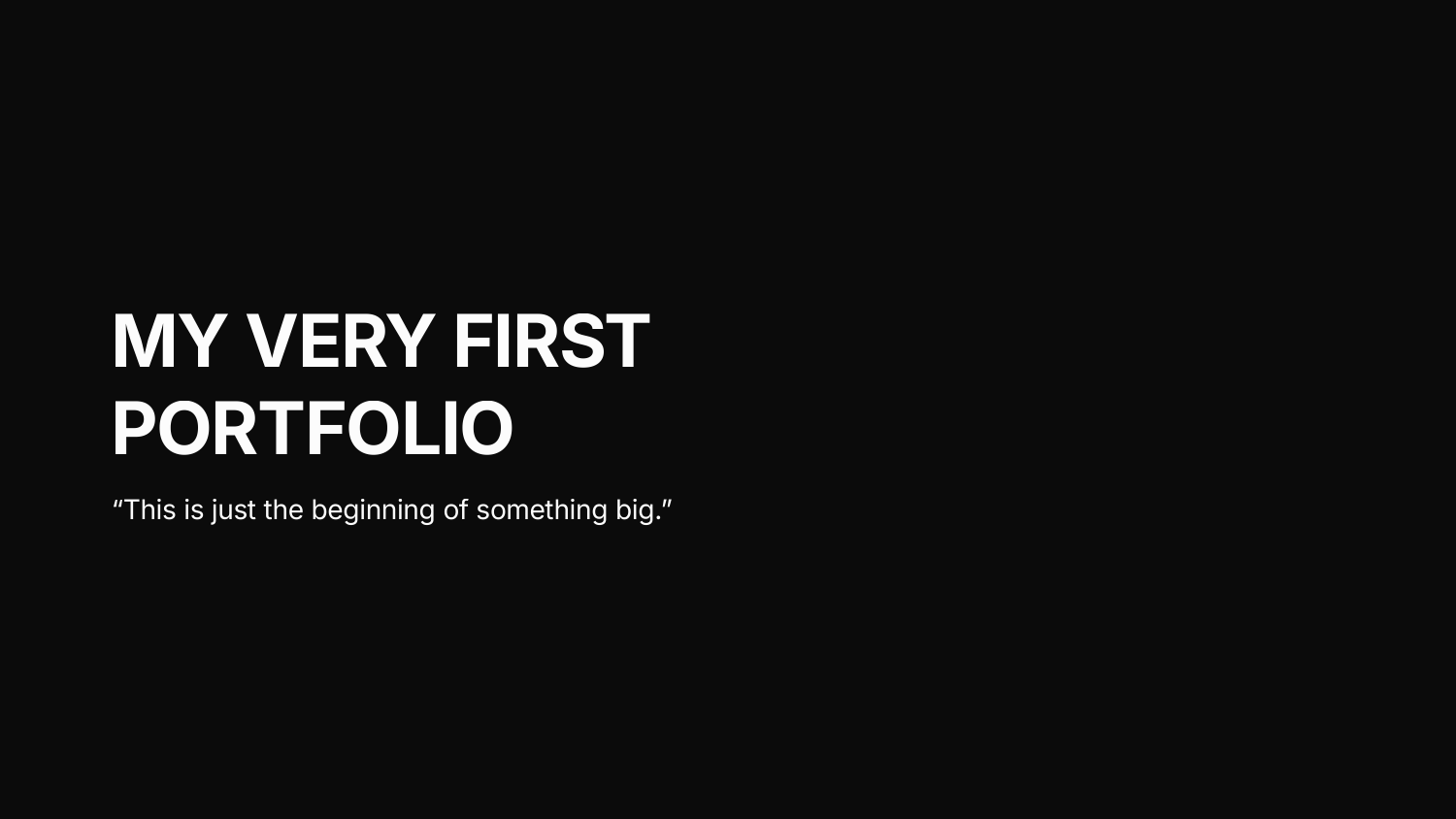

MY VERY FIRST PORTFOLIO
“This is just the beginning of something big.”